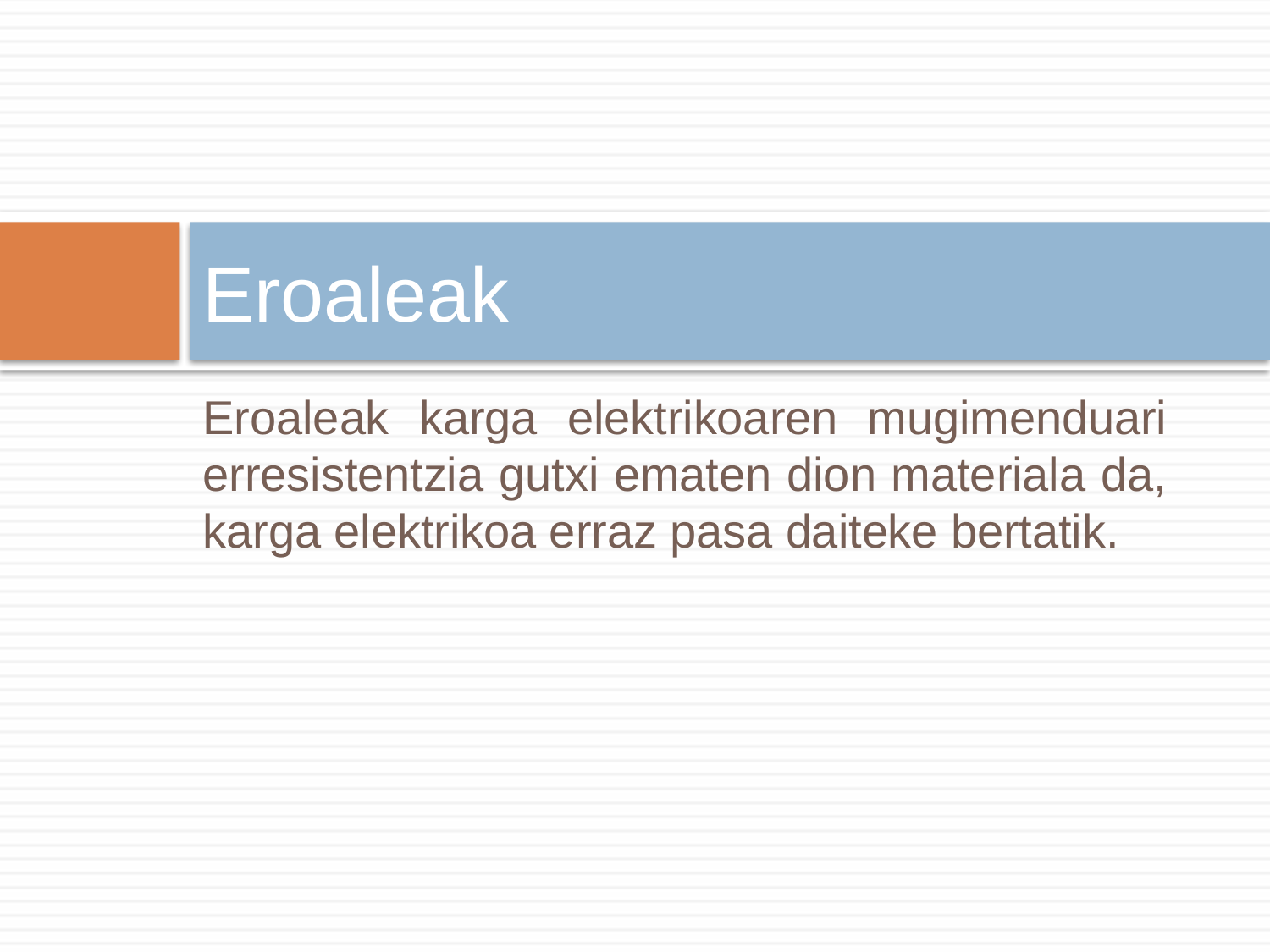

# Eroaleak
Eroaleak karga elektrikoaren mugimenduari erresistentzia gutxi ematen dion materiala da, karga elektrikoa erraz pasa daiteke bertatik.